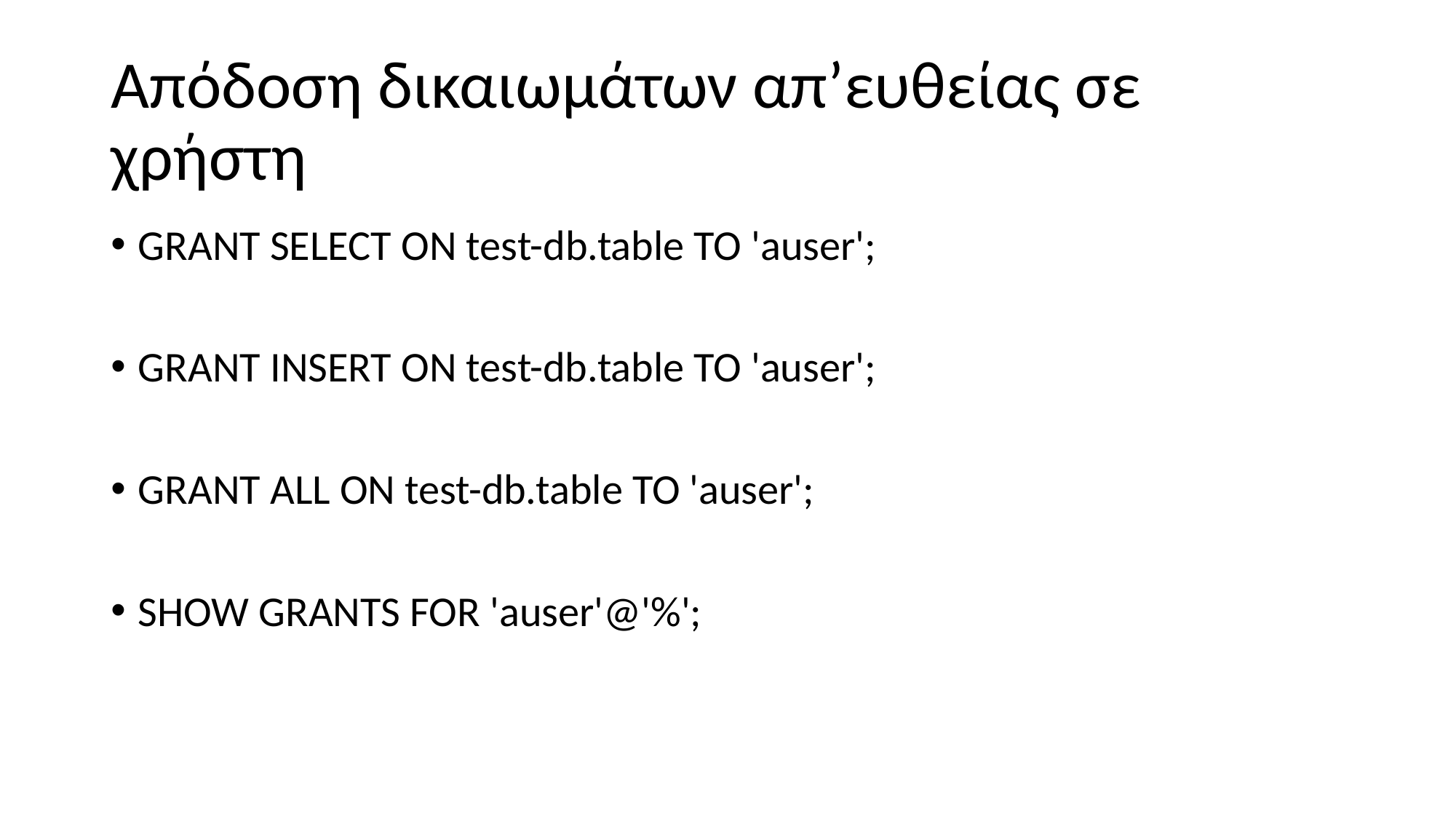

# Απόδοση δικαιωμάτων απ’ευθείας σε χρήστη
GRANT SELECT ON test-db.table TO 'auser';

GRANT INSERT ON test-db.table TO 'auser';

GRANT ALL ON test-db.table TO 'auser';

SHOW GRANTS FOR 'auser'@'%';